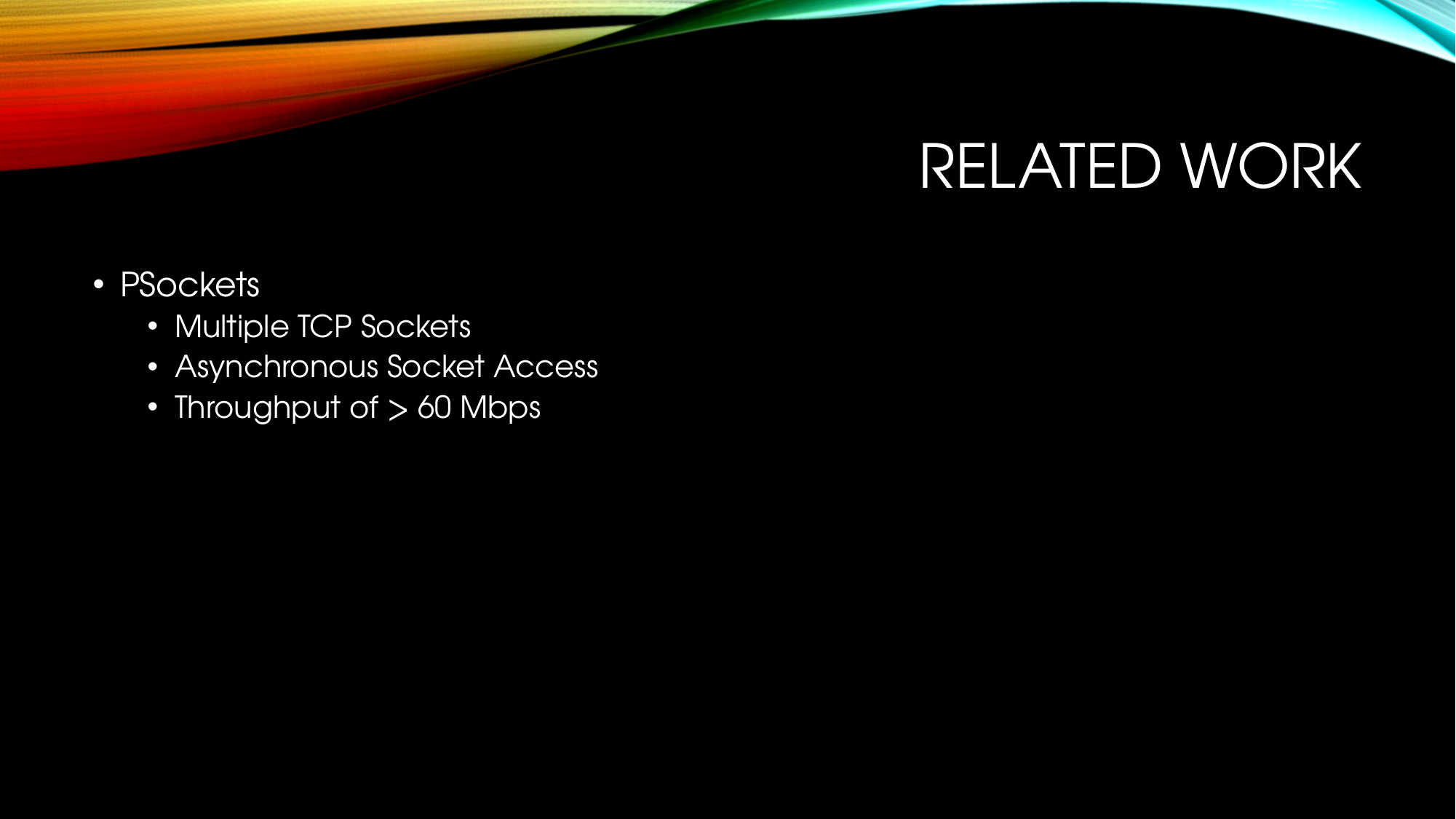

# Related Work
PSockets
Multiple TCP Sockets
Asynchronous Socket Access
Throughput of > 60 Mbps